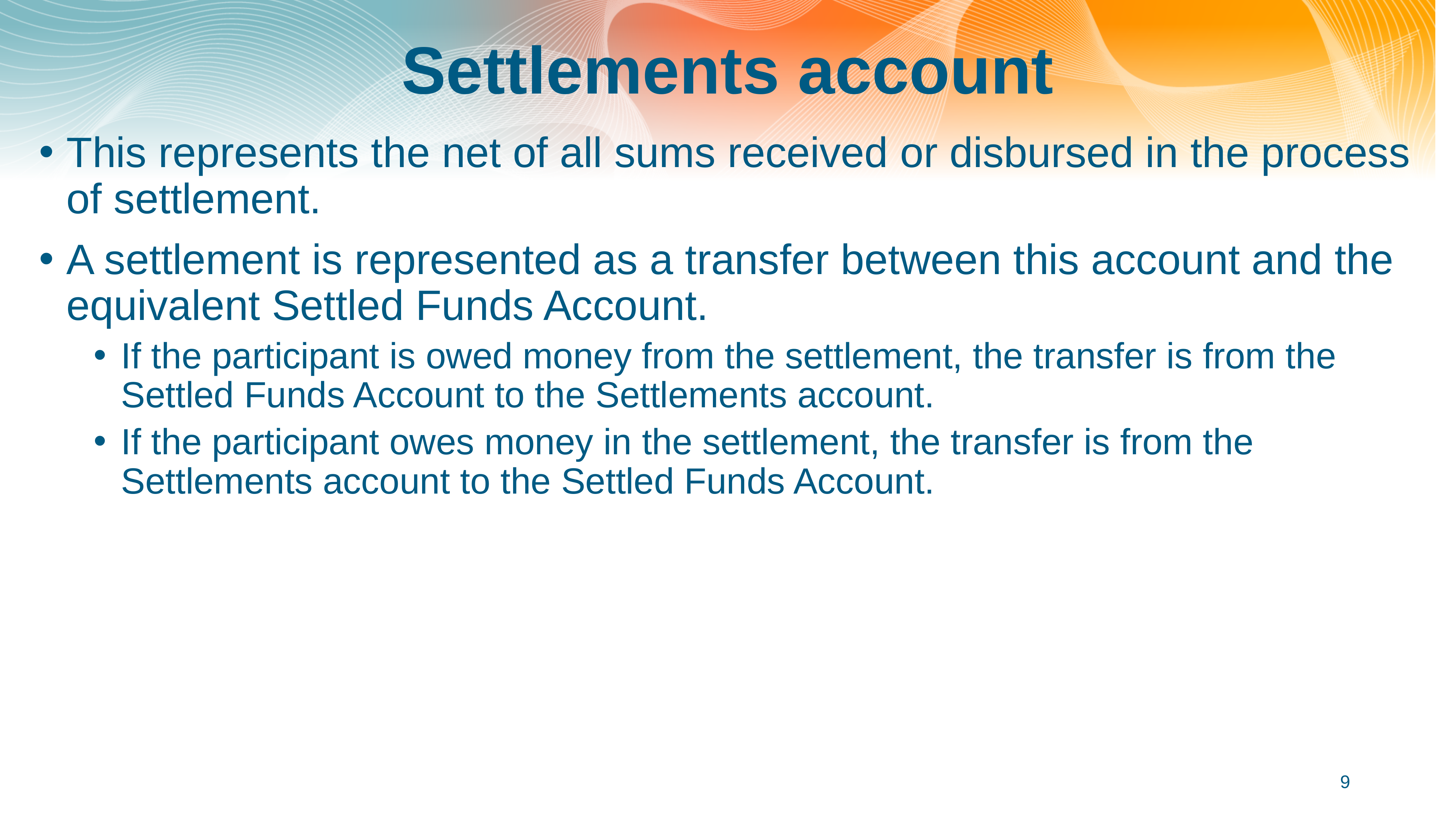

# Settlements account
This represents the net of all sums received or disbursed in the process of settlement.
A settlement is represented as a transfer between this account and the equivalent Settled Funds Account.
If the participant is owed money from the settlement, the transfer is from the Settled Funds Account to the Settlements account.
If the participant owes money in the settlement, the transfer is from the Settlements account to the Settled Funds Account.
9